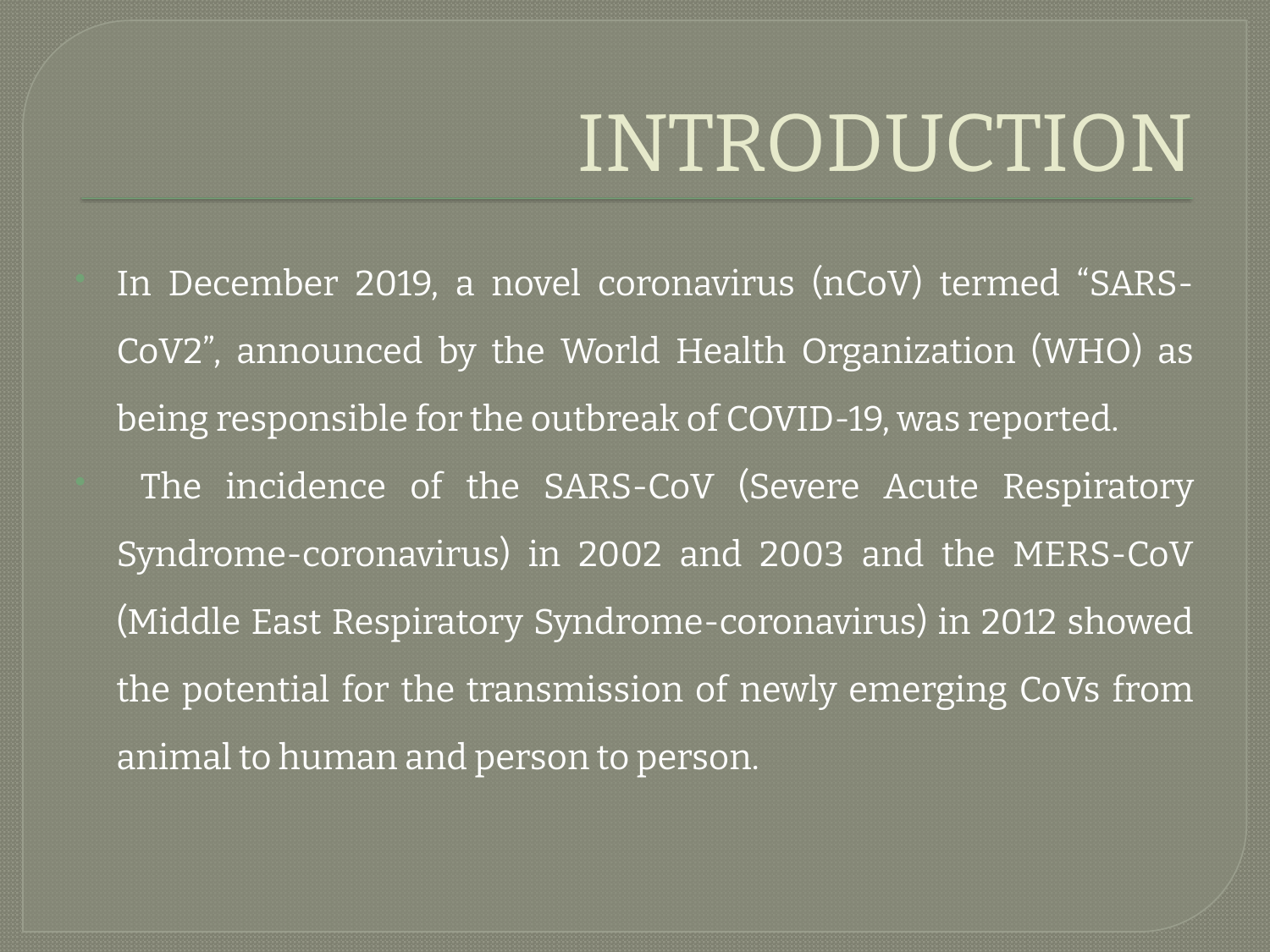

# INTRODUCTION
In December 2019, a novel coronavirus (nCoV) termed “SARS-CoV2”, announced by the World Health Organization (WHO) as being responsible for the outbreak of COVID-19, was reported.
 The incidence of the SARS-CoV (Severe Acute Respiratory Syndrome-coronavirus) in 2002 and 2003 and the MERS-CoV (Middle East Respiratory Syndrome-coronavirus) in 2012 showed the potential for the transmission of newly emerging CoVs from animal to human and person to person.